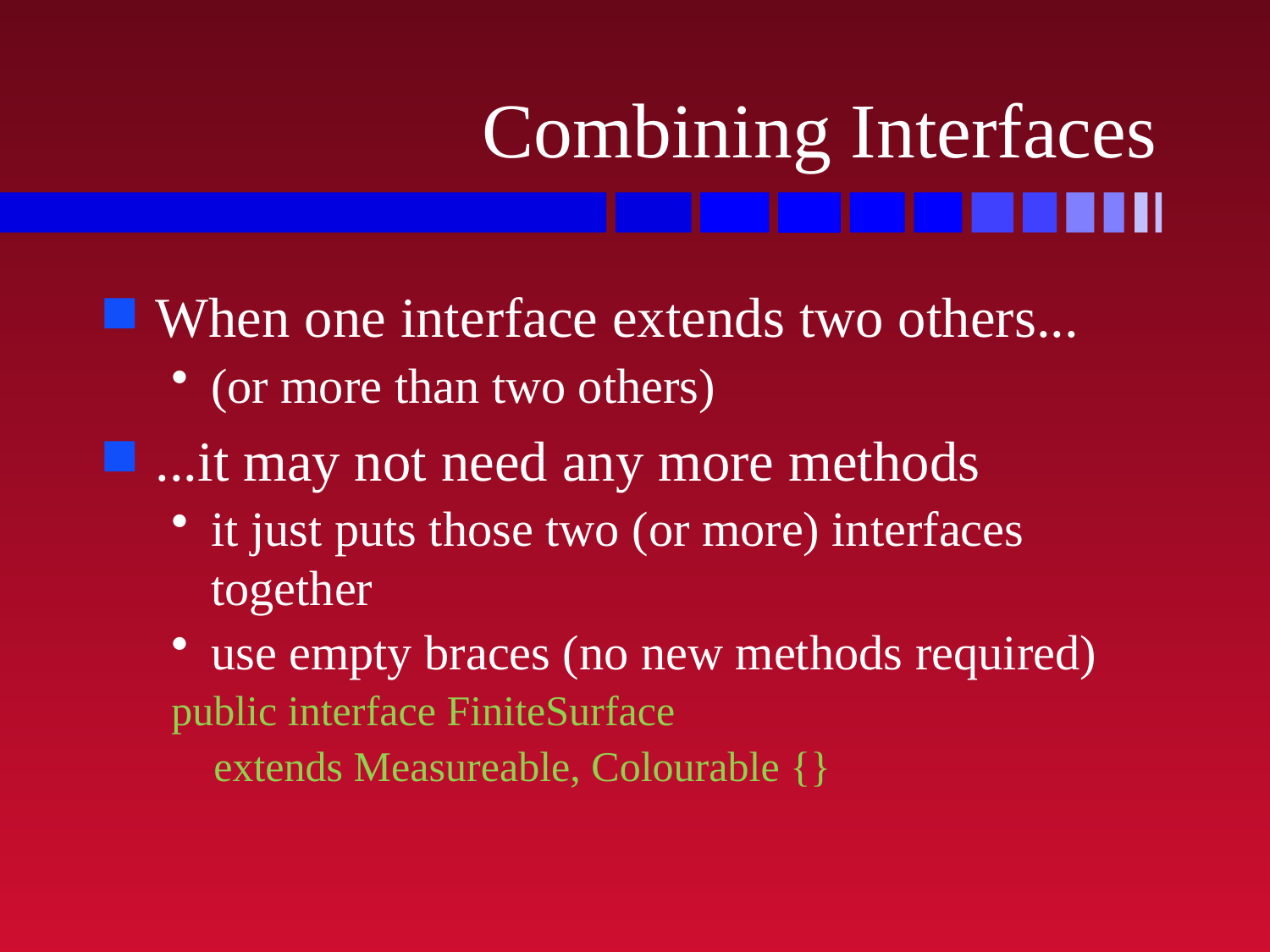

# Combining Interfaces
When one interface extends two others...
(or more than two others)
...it may not need any more methods
it just puts those two (or more) interfaces together
use empty braces (no new methods required)
public interface FiniteSurface
    extends Measureable, Colourable {}